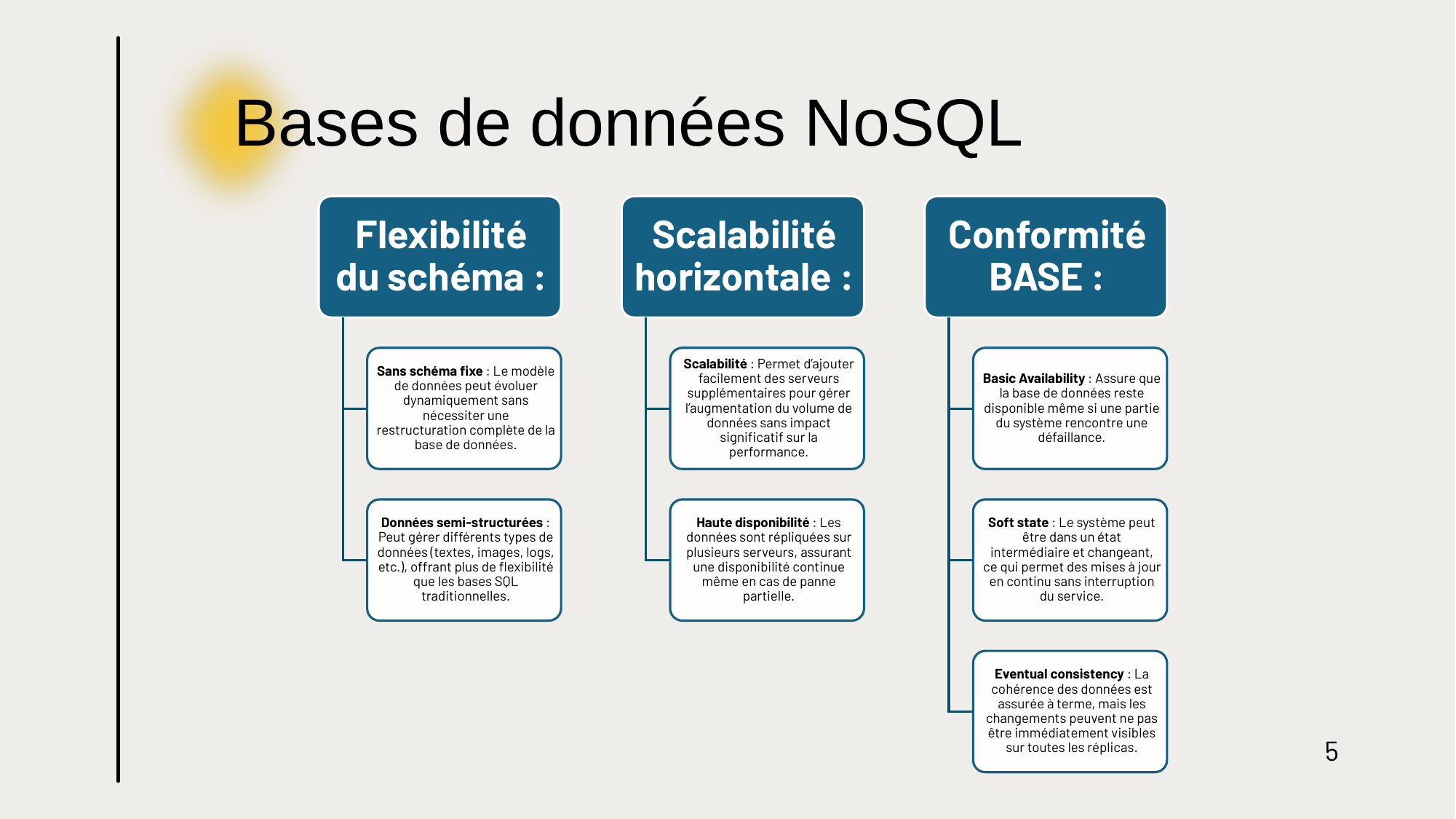

# Bases de données NoSQL
Flexibilité du schéma :
Sans schéma fixe : Le modèle de données peut évoluer dynamiquement sans nécessiter une restructuration complète de la base de données.
Données semi-structurées : Peut gérer différents types de données (textes, images, logs, etc.), offrant plus de flexibilité que les bases SQL traditionnelles.
Scalabilité horizontale :
Scalabilité : Permet d’ajouter facilement des serveurs supplémentaires pour gérer l’augmentation du volume de données sans impact significatif sur la performance.
Haute disponibilité : Les données sont répliquées sur plusieurs serveurs, assurant une disponibilité continue même en cas de panne partielle.
Conformité BASE :
Basic Availability : Assure que la base de données reste disponible même si une partie du système rencontre une défaillance.
Soft state : Le système peut être dans un état intermédiaire et changeant, ce qui permet des mises à jour en continu sans interruption du service.
Eventual consistency : La cohérence des données est assurée à terme, mais les changements peuvent ne pas être immédiatement visibles sur toutes les réplicas.
5